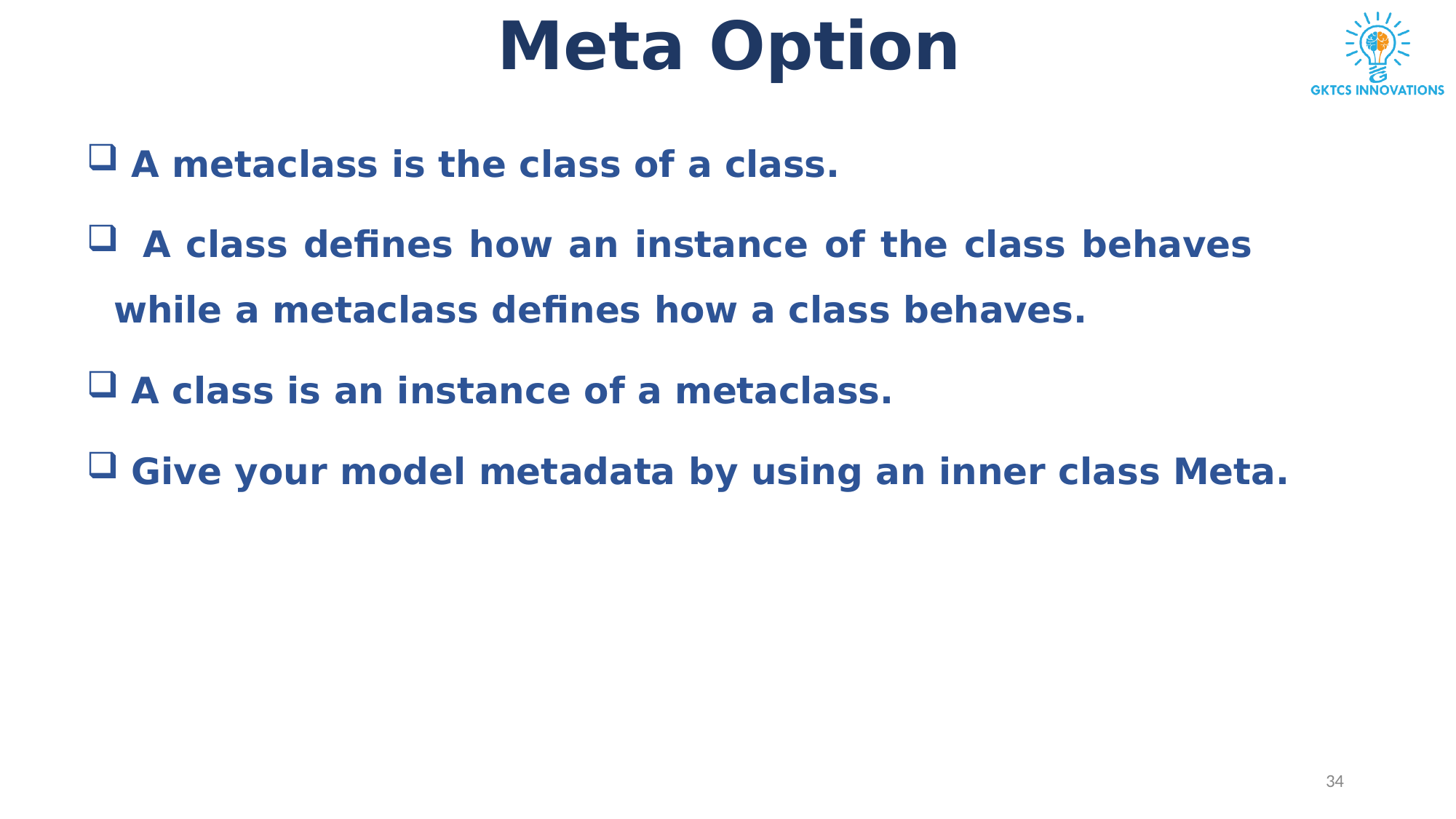

# Meta Option
A metaclass is the class of a class.
	A class defines how an instance of the class behaves while a metaclass defines how a class behaves.
A class is an instance of a metaclass.
Give your model metadata by using an inner class Meta.
34